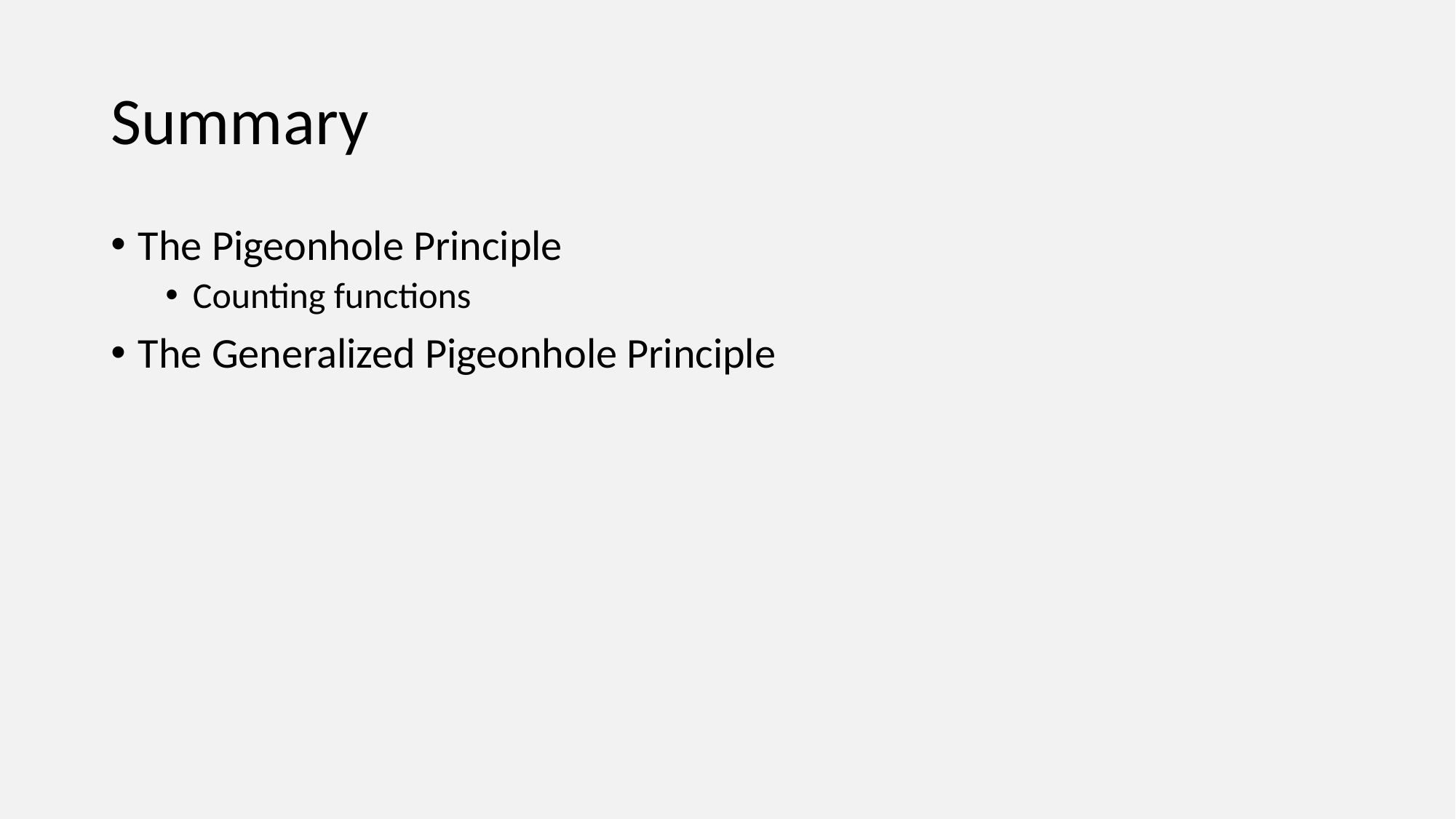

# Summary
The Pigeonhole Principle
Counting functions
The Generalized Pigeonhole Principle